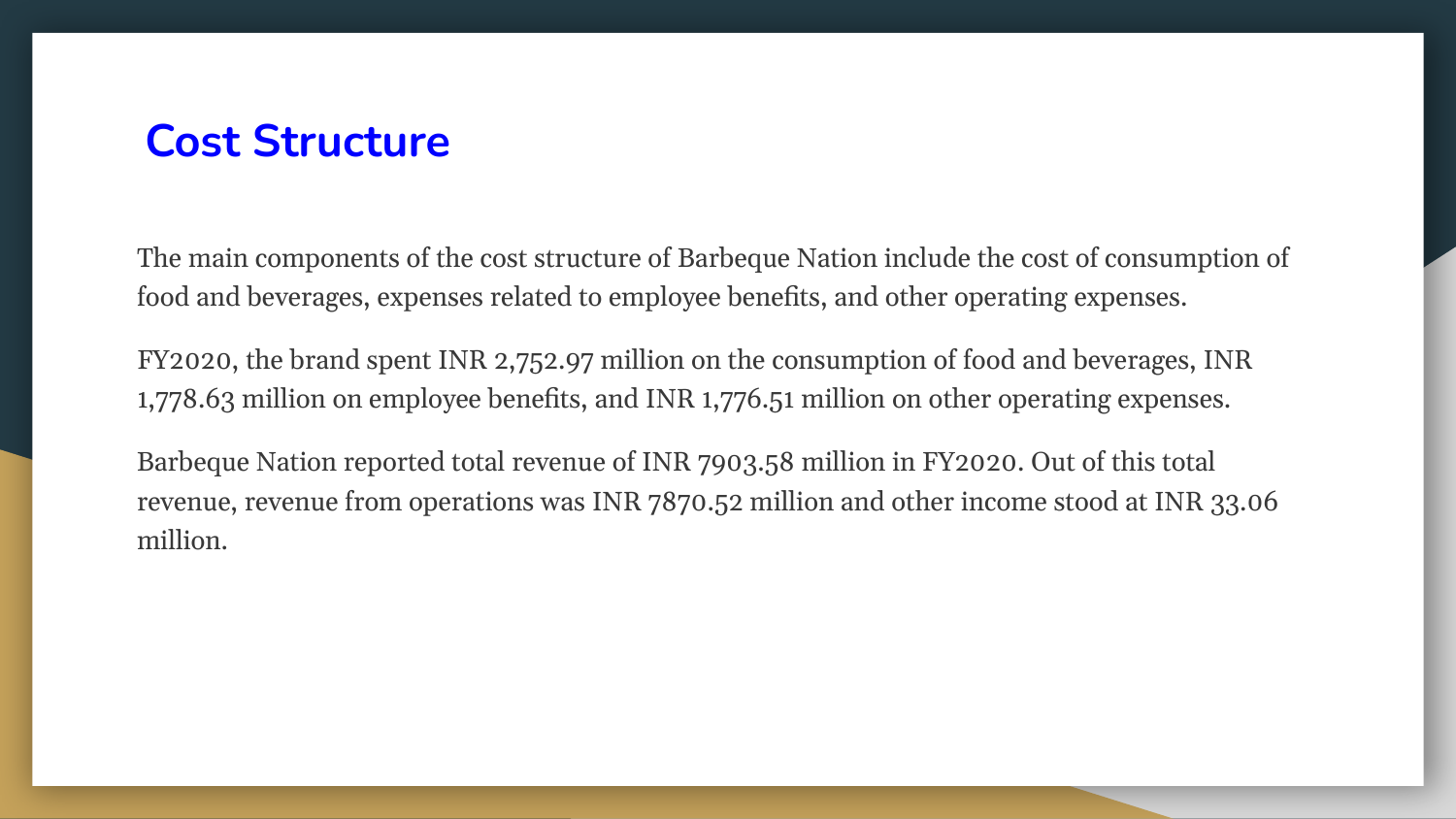

# Cost Structure

The main components of the cost structure of Barbeque Nation include the cost of consumption of food and beverages, expenses related to employee benefits, and other operating expenses.
FY2020, the brand spent INR 2,752.97 million on the consumption of food and beverages, INR 1,778.63 million on employee benefits, and INR 1,776.51 million on other operating expenses.
Barbeque Nation reported total revenue of INR 7903.58 million in FY2020. Out of this total revenue, revenue from operations was INR 7870.52 million and other income stood at INR 33.06 million.